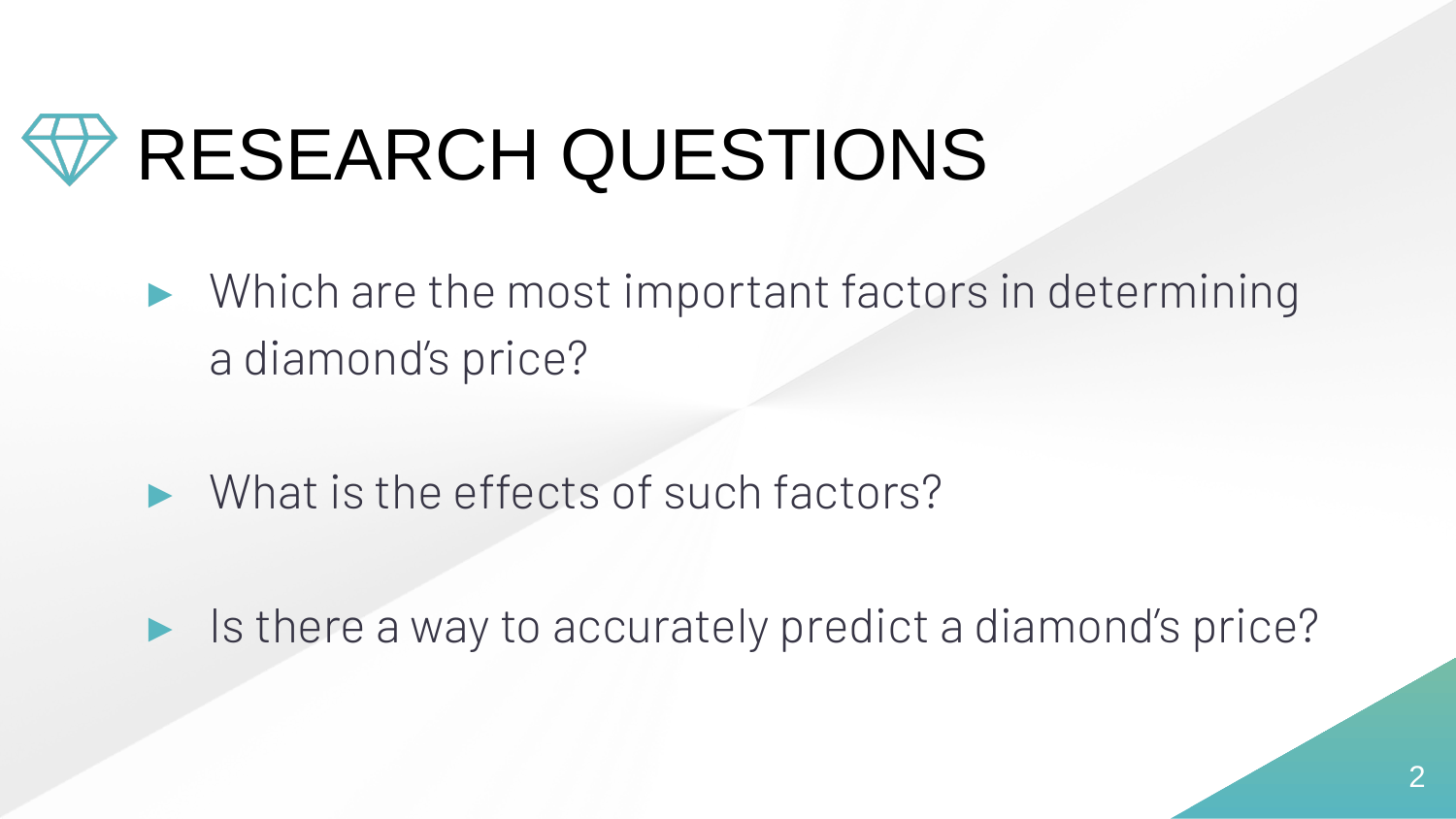

# RESEARCH QUESTIONS
Which are the most important factors in determining a diamond’s price?

What is the effects of such factors?

Is there a way to accurately predict a diamond’s price?
2